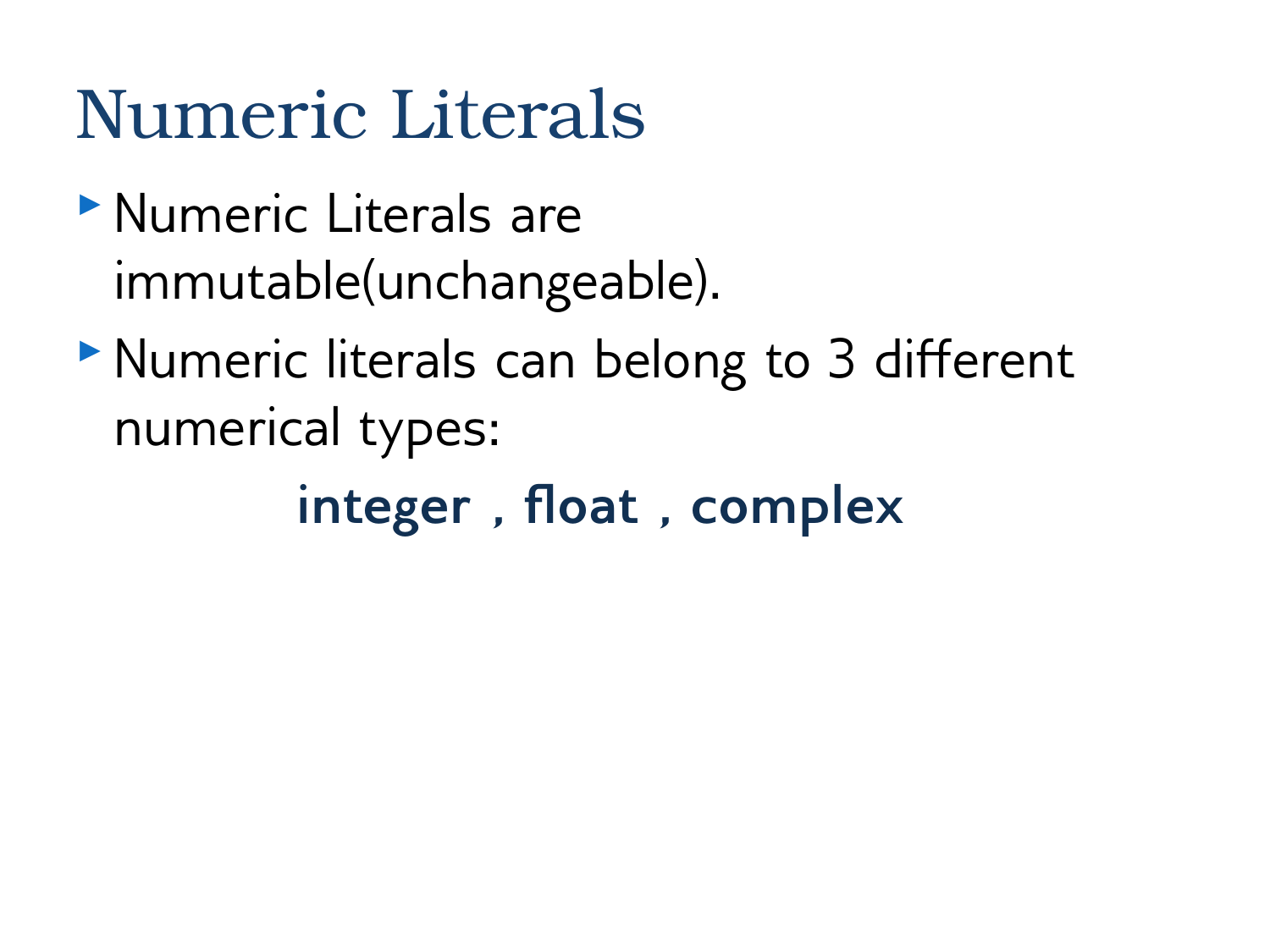

# Numeric Literals
Numeric Literals are immutable(unchangeable).
Numeric literals can belong to 3 different numerical types:
            integer , float , complex